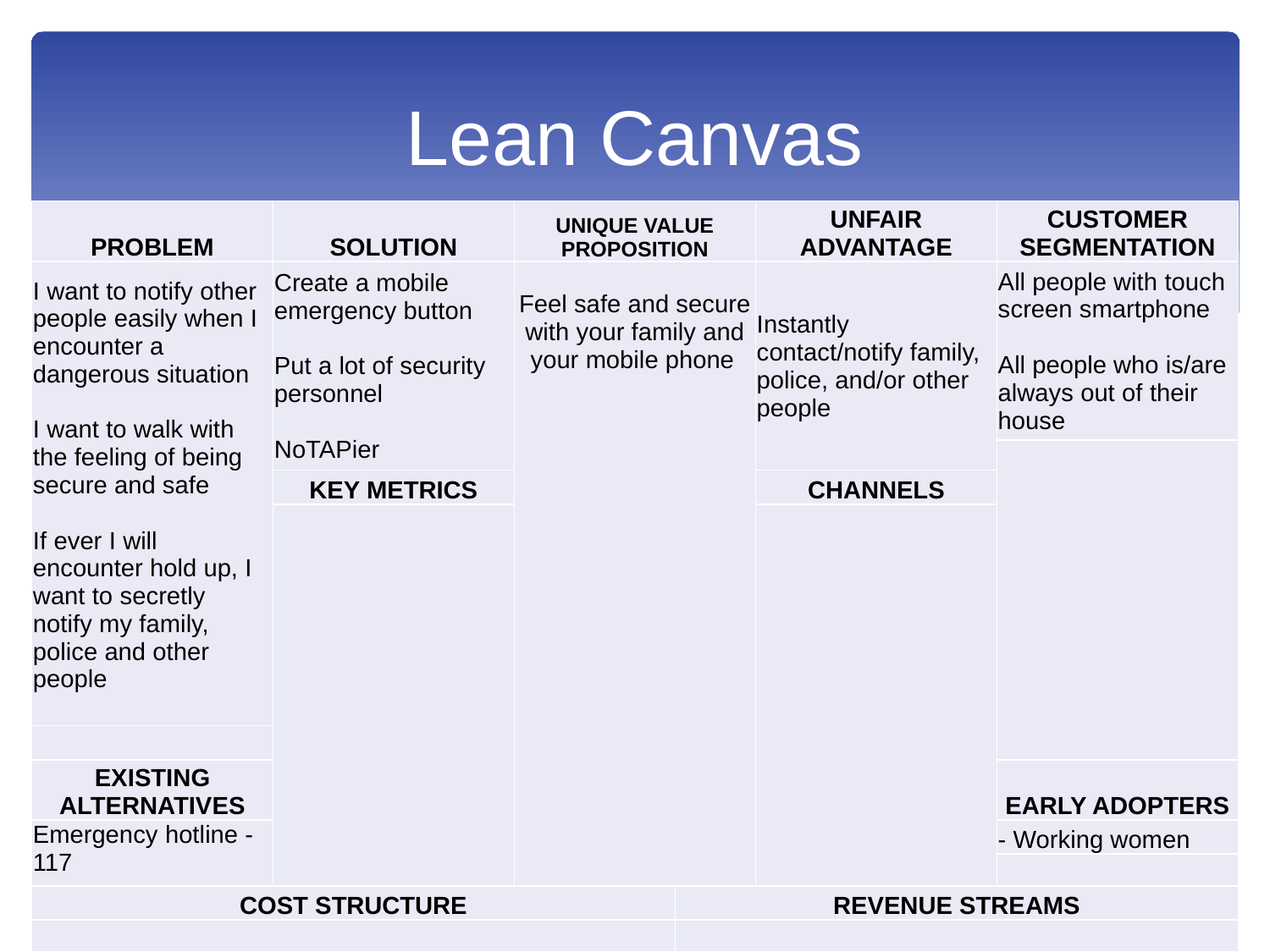

# Lean Canvas
| PROBLEM | SOLUTION | UNIQUE VALUE PROPOSITION |  | UNFAIR ADVANTAGE | CUSTOMER SEGMENTATION |
| --- | --- | --- | --- | --- | --- |
| I want to notify other people easily when I encounter a dangerous situation I want to walk with the feeling of being secure and safe If ever I will encounter hold up, I want to secretly notify my family, police and other people | Create a mobile emergency button Put a lot of security personnel NoTAPier | Feel safe and secure with your family and your mobile phone |  | Instantly contact/notify family, police, and/or other people | All people with touch screen smartphone All people who is/are always out of their house |
|  |  |  |  |  |  |
|  | KEY METRICS |  |  | CHANNELS |  |
|  |  |  |  |  |  |
|  |  |  |  |  |  |
| EXISTING ALTERNATIVES |  |  |  |  | EARLY ADOPTERS |
| Emergency hotline - 117 |  |  |  |  | - Working women |
|  |  |  |  |  |  |
| COST STRUCTURE |  |  | REVENUE STREAMS |  |  |
|  |  |  |  |  |  |